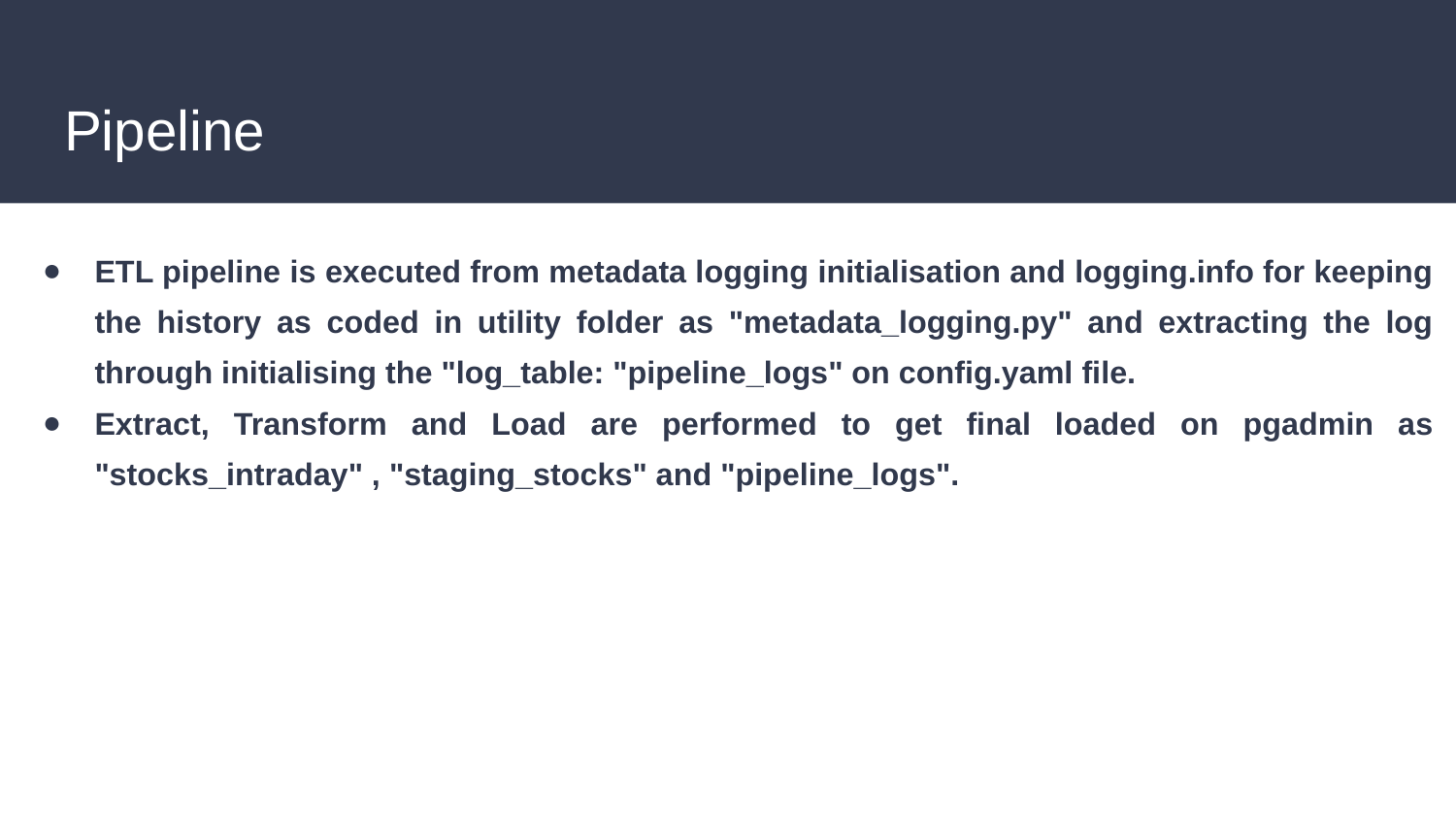

# Pipeline
ETL pipeline is executed from metadata logging initialisation and logging.info for keeping the history as coded in utility folder as "metadata_logging.py" and extracting the log through initialising the "log_table: "pipeline_logs" on config.yaml file.
Extract, Transform and Load are performed to get final loaded on pgadmin as "stocks_intraday" , "staging_stocks" and "pipeline_logs".